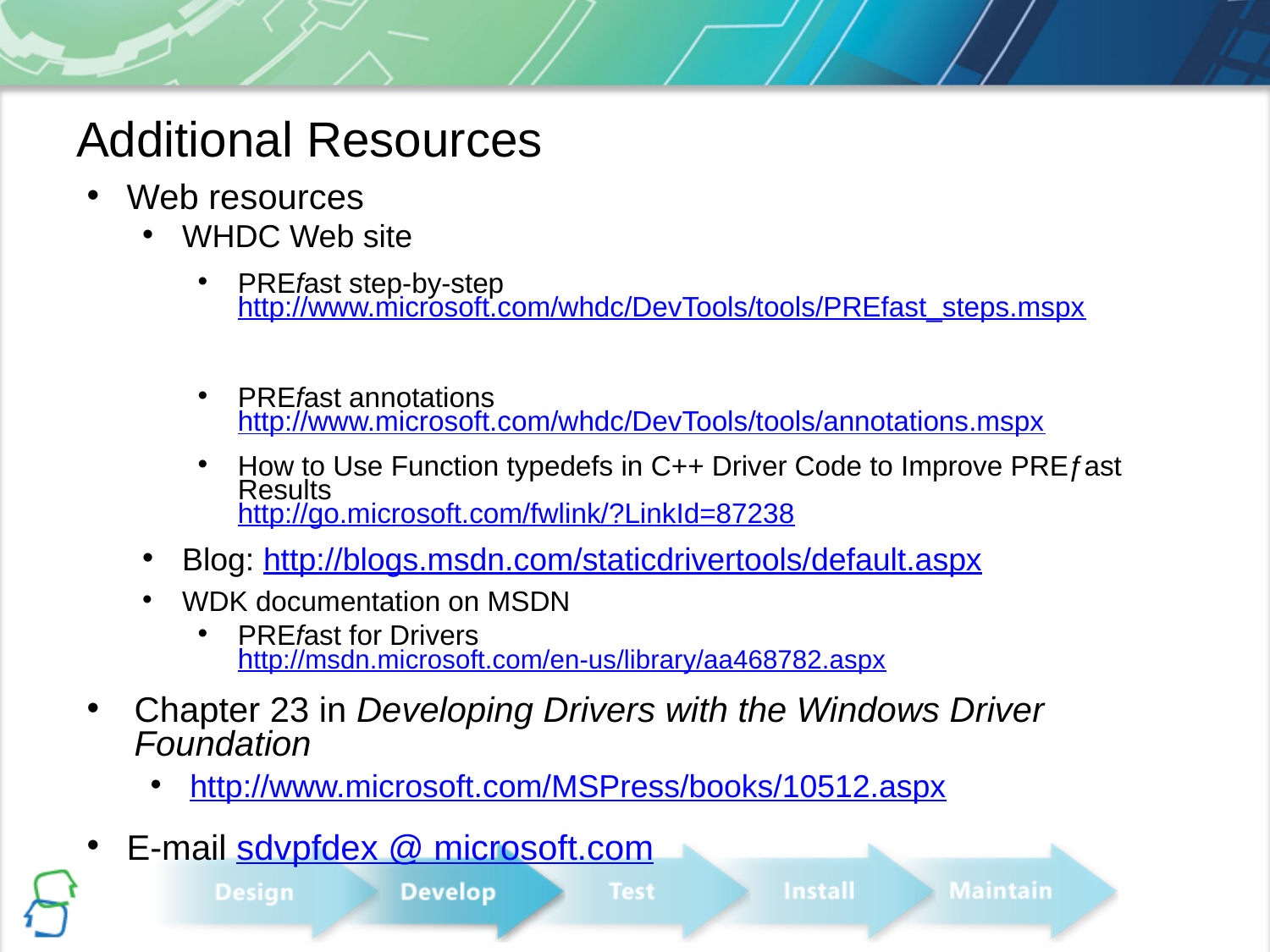

Additional Resources
Web resources
WHDC Web site
PREfast step-by-step
http://www.microsoft.com/whdc/DevTools/tools/PREfast_steps.mspx

PREfast annotations
http://www.microsoft.com/whdc/DevTools/tools/annotations.mspx
How to Use Function typedefs in C++ Driver Code to Improve PREƒast Results
http://go.microsoft.com/fwlink/?LinkId=87238
Blog: http://blogs.msdn.com/staticdrivertools/default.aspx
WDK documentation on MSDN
PREfast for Drivers
http://msdn.microsoft.com/en-us/library/aa468782.aspx
Chapter 23 in Developing Drivers with the Windows Driver Foundation
http://www.microsoft.com/MSPress/books/10512.aspx

E-mail sdvpfdex @ microsoft.com